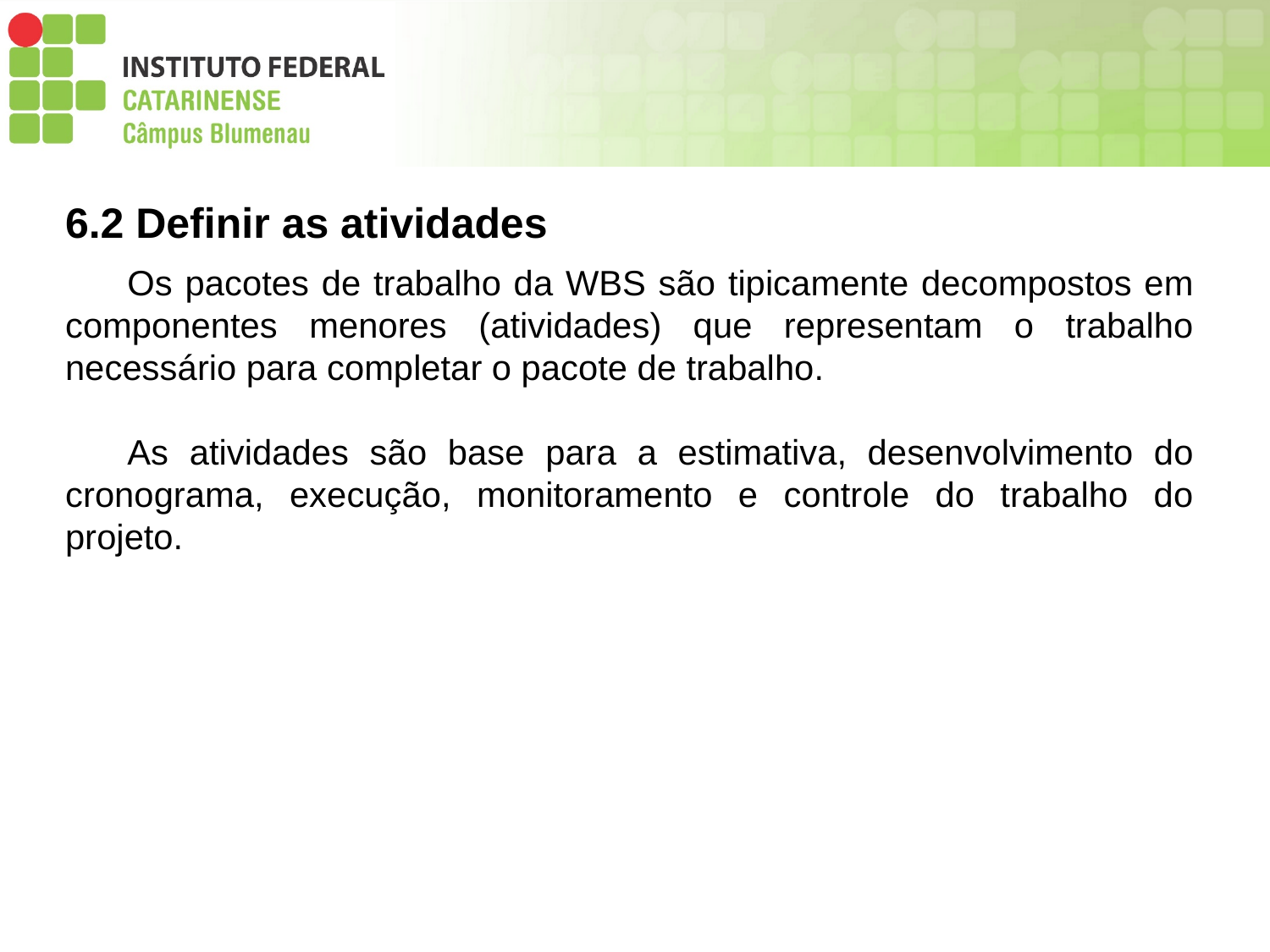

6.2 Definir as atividades
Os pacotes de trabalho da WBS são tipicamente decompostos em componentes menores (atividades) que representam o trabalho necessário para completar o pacote de trabalho.

As atividades são base para a estimativa, desenvolvimento do cronograma, execução, monitoramento e controle do trabalho do projeto.